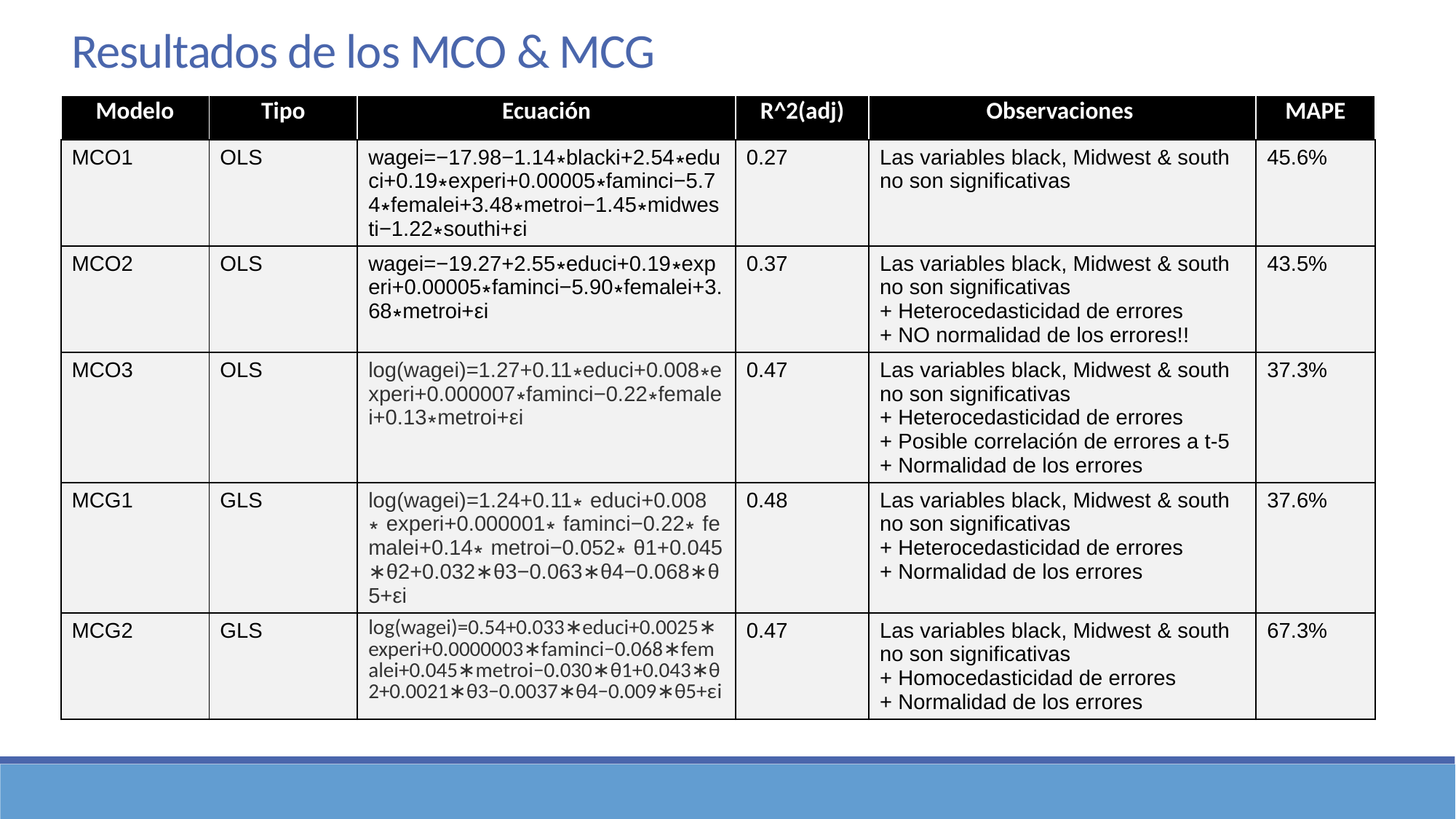

Resultados de los MCO & MCG
| Modelo | Tipo | Ecuación | R^2(adj) | Observaciones | MAPE |
| --- | --- | --- | --- | --- | --- |
| MCO1 | OLS | wagei=−17.98−1.14∗blacki+2.54∗educi+0.19∗experi+0.00005∗faminci−5.74∗femalei+3.48∗metroi−1.45∗midwesti−1.22∗southi+εi | 0.27 | Las variables black, Midwest & south no son significativas | 45.6% |
| MCO2 | OLS | wagei=−19.27+2.55∗educi+0.19∗experi+0.00005∗faminci−5.90∗femalei+3.68∗metroi+εi | 0.37 | Las variables black, Midwest & south no son significativas + Heterocedasticidad de errores + NO normalidad de los errores!! | 43.5% |
| MCO3 | OLS | log(wagei)=1.27+0.11∗educi+0.008∗experi+0.000007∗faminci−0.22∗femalei+0.13∗metroi+εi | 0.47 | Las variables black, Midwest & south no son significativas + Heterocedasticidad de errores + Posible correlación de errores a t-5 + Normalidad de los errores | 37.3% |
| MCG1 | GLS | log(wagei)=1.24+0.11∗educi+0.008∗experi+0.000001∗faminci−0.22∗femalei+0.14∗metroi−0.052∗θ1+0.045∗θ2+0.032∗θ3−0.063∗θ4−0.068∗θ5+εi | 0.48 | Las variables black, Midwest & south no son significativas + Heterocedasticidad de errores + Normalidad de los errores | 37.6% |
| MCG2 | GLS | log(wagei)=0.54+0.033∗educi+0.0025∗experi+0.0000003∗faminci−0.068∗femalei+0.045∗metroi−0.030∗θ1+0.043∗θ2+0.0021∗θ3−0.0037∗θ4−0.009∗θ5+εi | 0.47 | Las variables black, Midwest & south no son significativas + Homocedasticidad de errores + Normalidad de los errores | 67.3% |